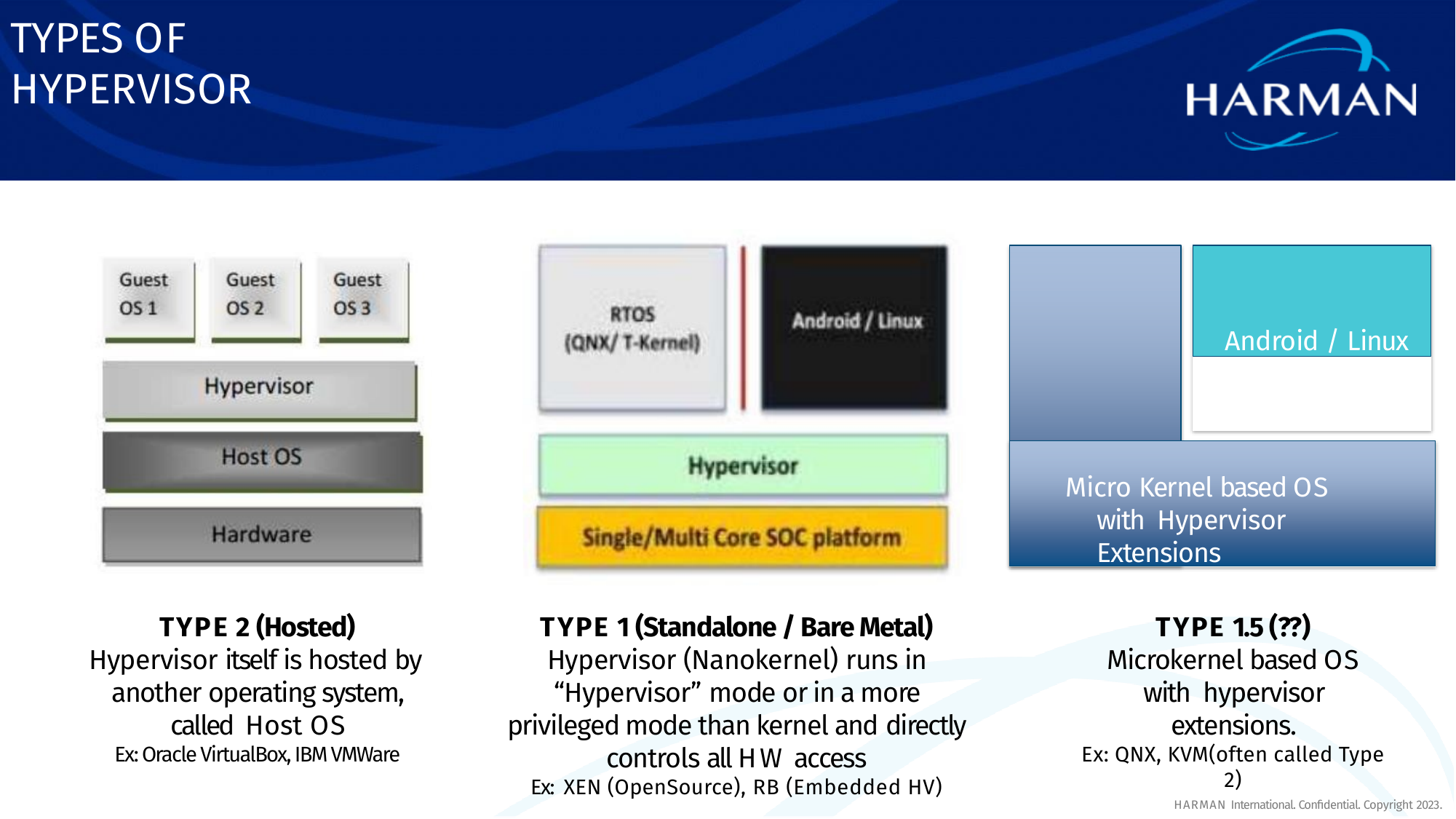

# TYPES OF HYPERVISOR

Android / Linux

Micro Kernel based OS with  Hypervisor Extensions
TYPE 2 (Hosted)
Hypervisor itself is hosted by  another operating system, called  Host OS
Ex: Oracle VirtualBox, IBM VMWare
TYPE 1 (Standalone / Bare Metal)
Hypervisor (Nanokernel) runs in “Hypervisor” mode or in a more privileged mode than kernel and directly
controls all HW access
Ex:  XEN (OpenSource), RB (Embedded HV)
TYPE 1.5 (??)
Microkernel based OS with  hypervisor extensions.
Ex: QNX, KVM(often called Type 2)
HARMAN International. Confidential. Copyright 2023.